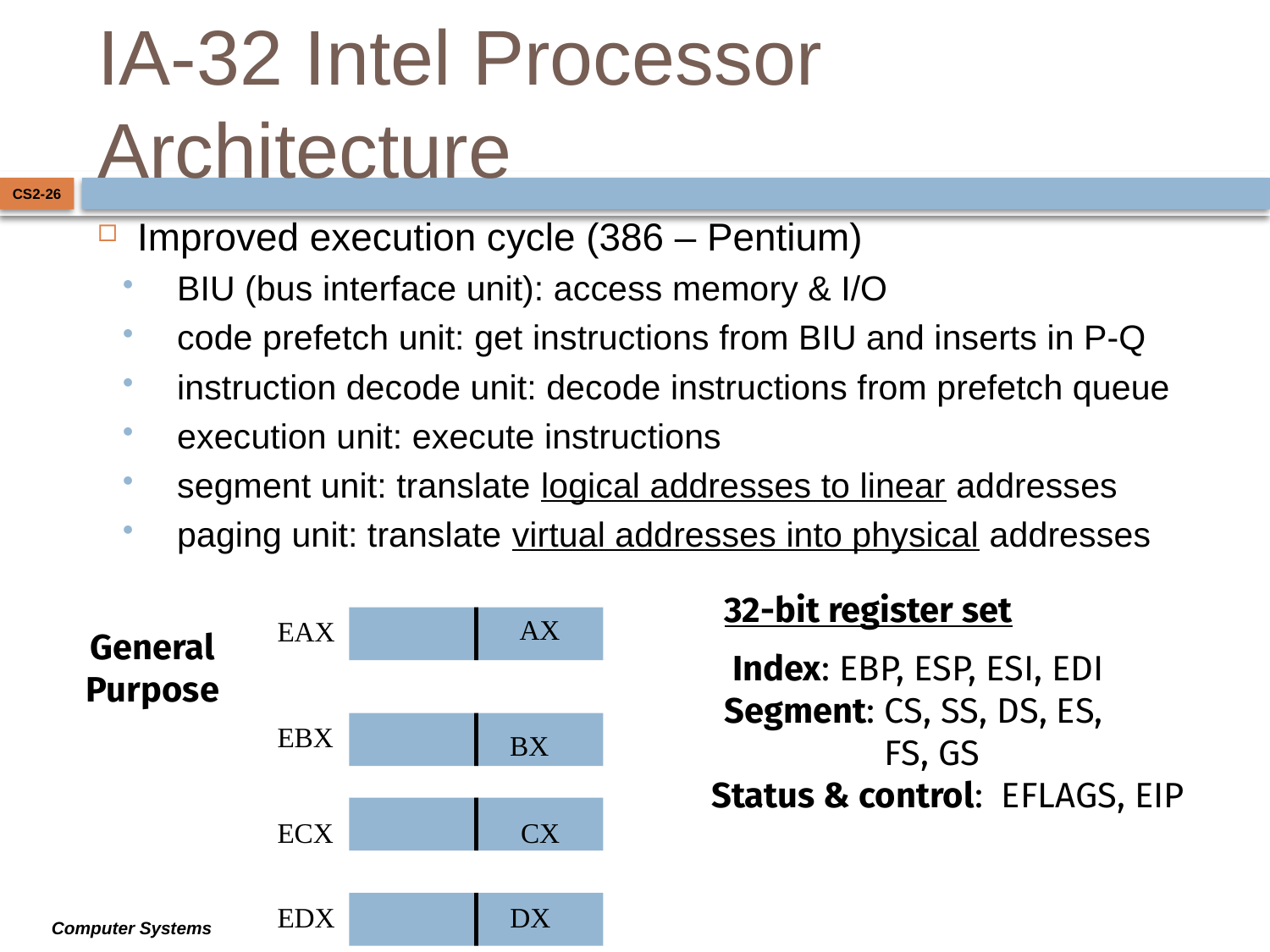

# IA-32 Intel Processor Architecture
CS2-26
Improved execution cycle (386 – Pentium)
BIU (bus interface unit): access memory & I/O
code prefetch unit: get instructions from BIU and inserts in P-Q
instruction decode unit: decode instructions from prefetch queue
execution unit: execute instructions
segment unit: translate logical addresses to linear addresses
paging unit: translate virtual addresses into physical addresses

32-bit register set
AX
EAX

General
Purpose
Index: EBP, ESP, ESI, EDI
Segment: CS, SS, DS, ES,
   FS, GS
       Status & control:  EFLAGS, EIP
EBX

BX

ECX
CX
EDX

DX